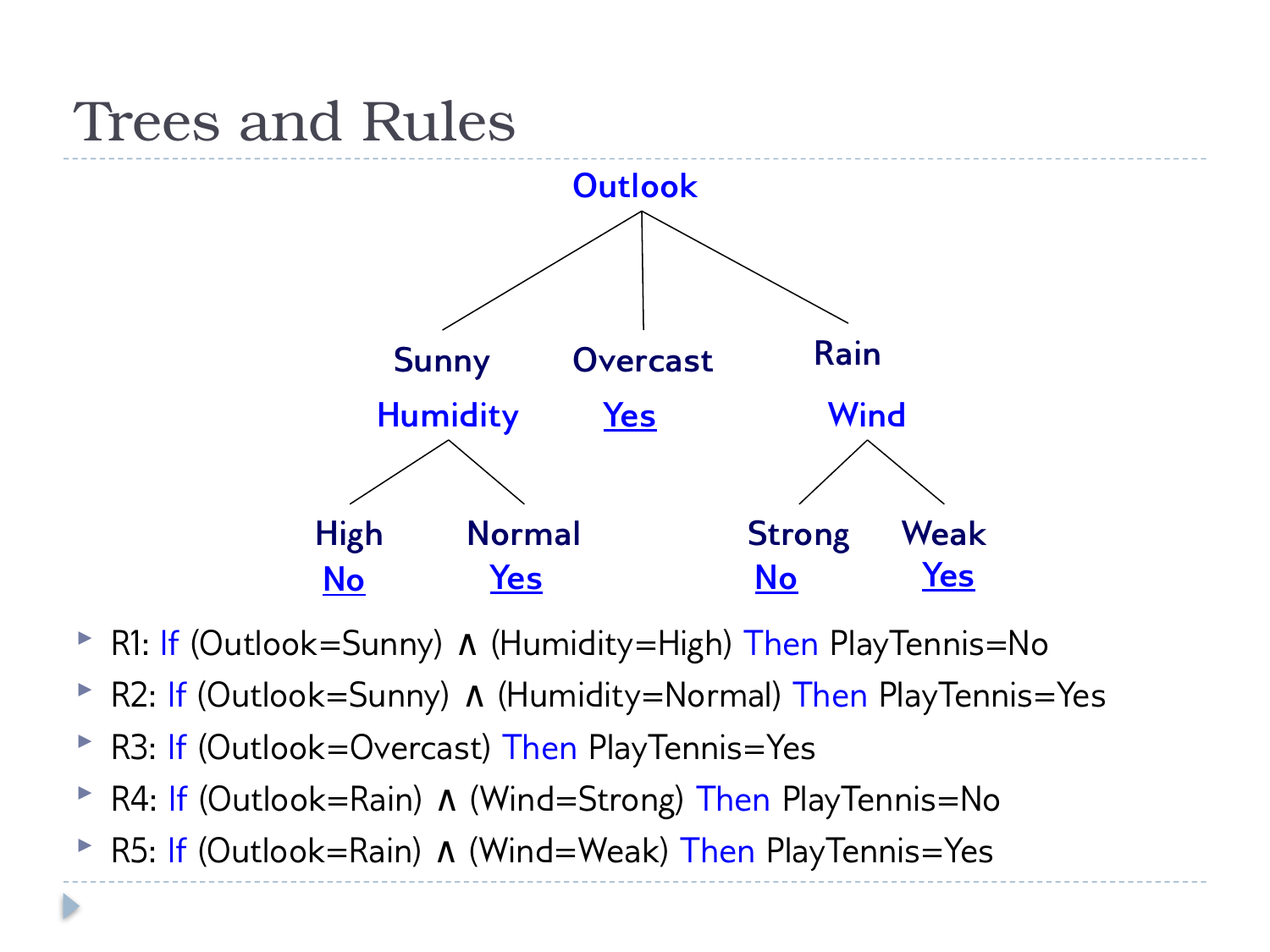

# Trees and Rules
Outlook
Rain
Sunny
Overcast
Humidity
Yes
Wind
High
Normal
Strong
Weak
Yes
Yes
No
No
R1: If (Outlook=Sunny) ∧ (Humidity=High) Then PlayTennis=No
R2: If (Outlook=Sunny) ∧ (Humidity=Normal) Then PlayTennis=Yes
R3: If (Outlook=Overcast) Then PlayTennis=Yes
R4: If (Outlook=Rain) ∧ (Wind=Strong) Then PlayTennis=No
R5: If (Outlook=Rain) ∧ (Wind=Weak) Then PlayTennis=Yes